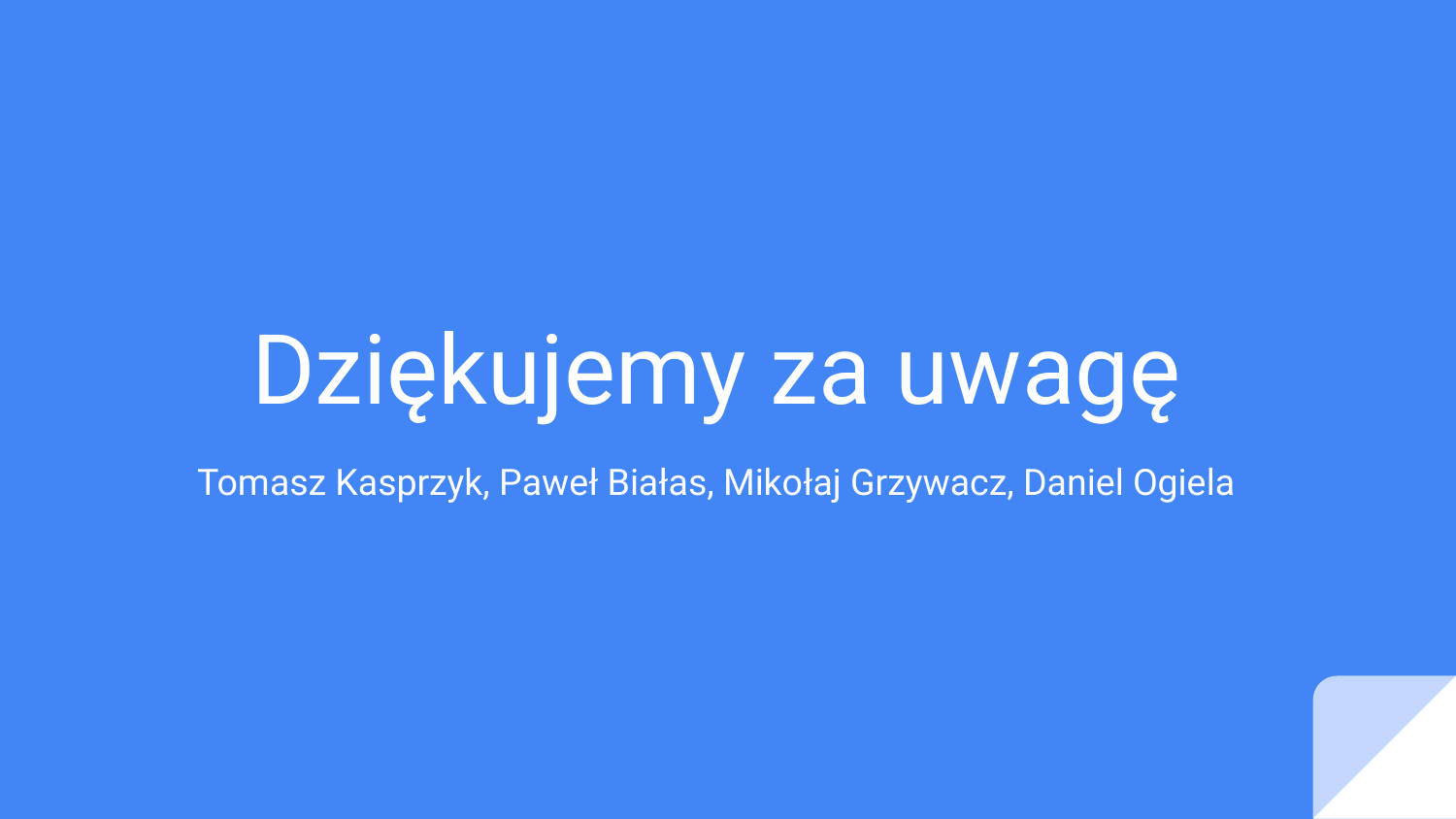

# Dziękujemy za uwagę
Tomasz Kasprzyk, Paweł Białas, Mikołaj Grzywacz, Daniel Ogiela